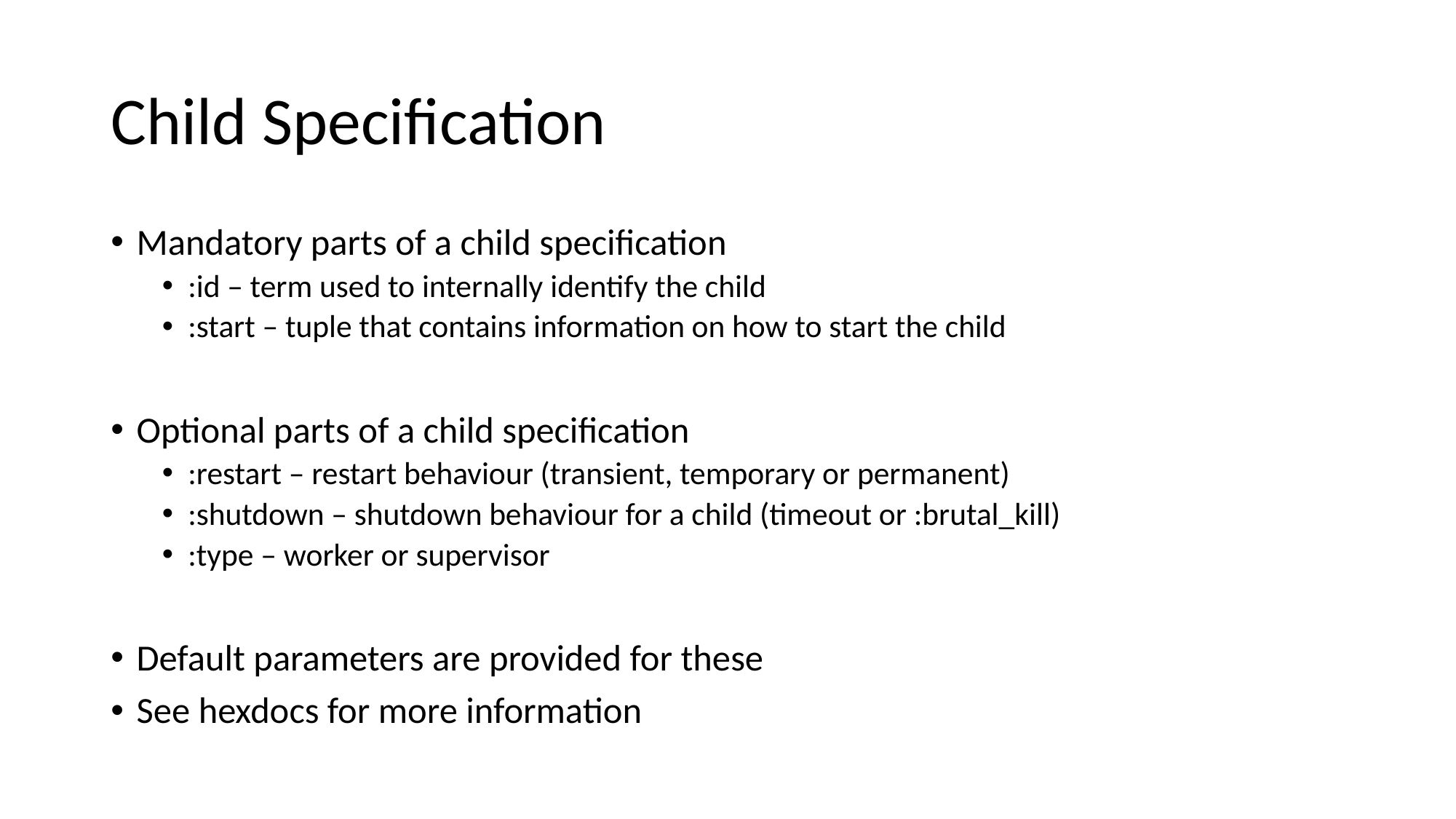

# Child Specification
Mandatory parts of a child specification
:id – term used to internally identify the child
:start – tuple that contains information on how to start the child

Optional parts of a child specification
:restart – restart behaviour (transient, temporary or permanent)
:shutdown – shutdown behaviour for a child (timeout or :brutal_kill)
:type – worker or supervisor

Default parameters are provided for these
See hexdocs for more information